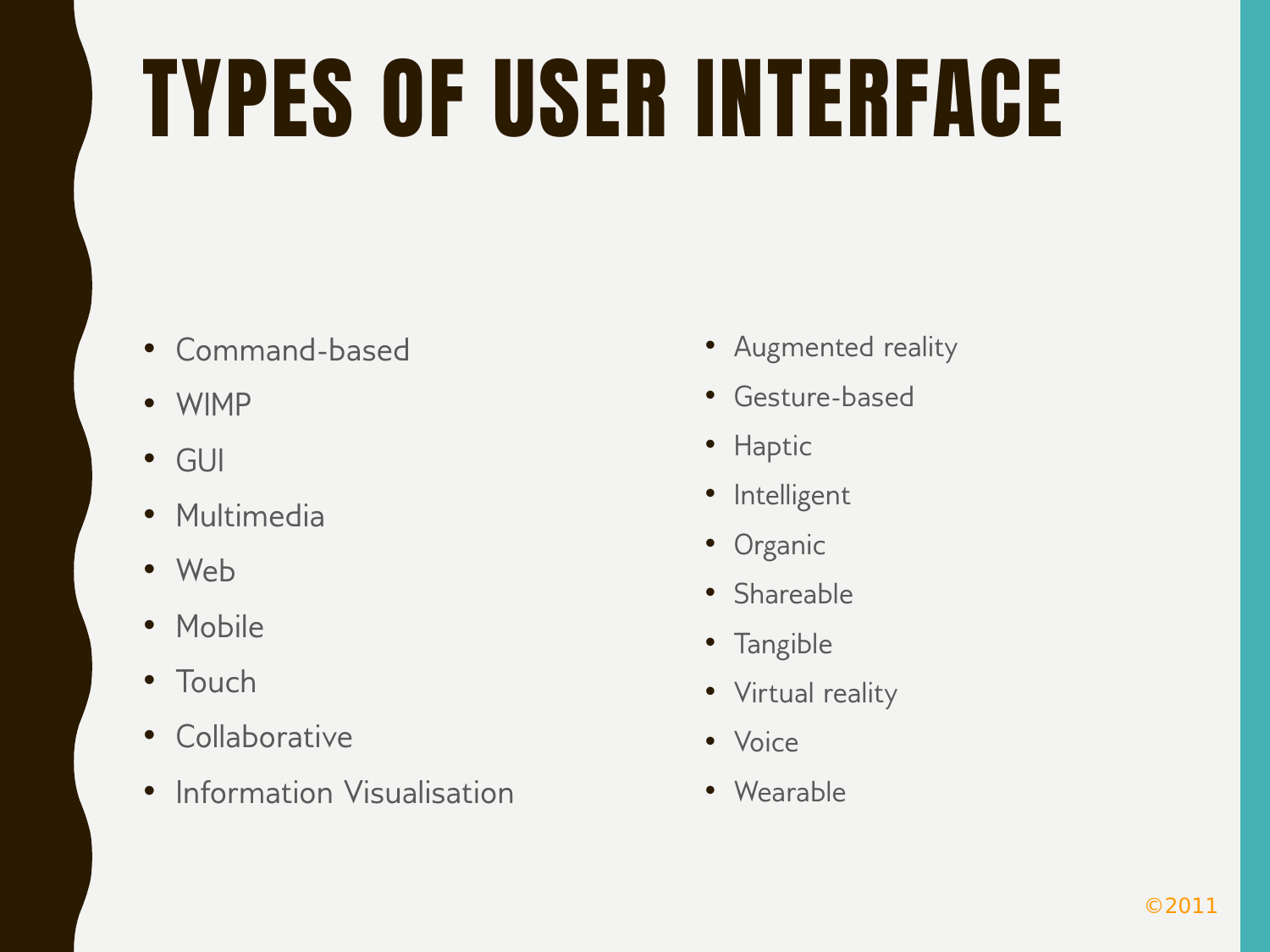

# Types of User Interface
Command-based
WIMP
GUI
Multimedia
Web
Mobile
Touch
Collaborative
Information Visualisation

Augmented reality
Gesture-based
Haptic
Intelligent
Organic
Shareable
Tangible
Virtual reality
Voice
Wearable